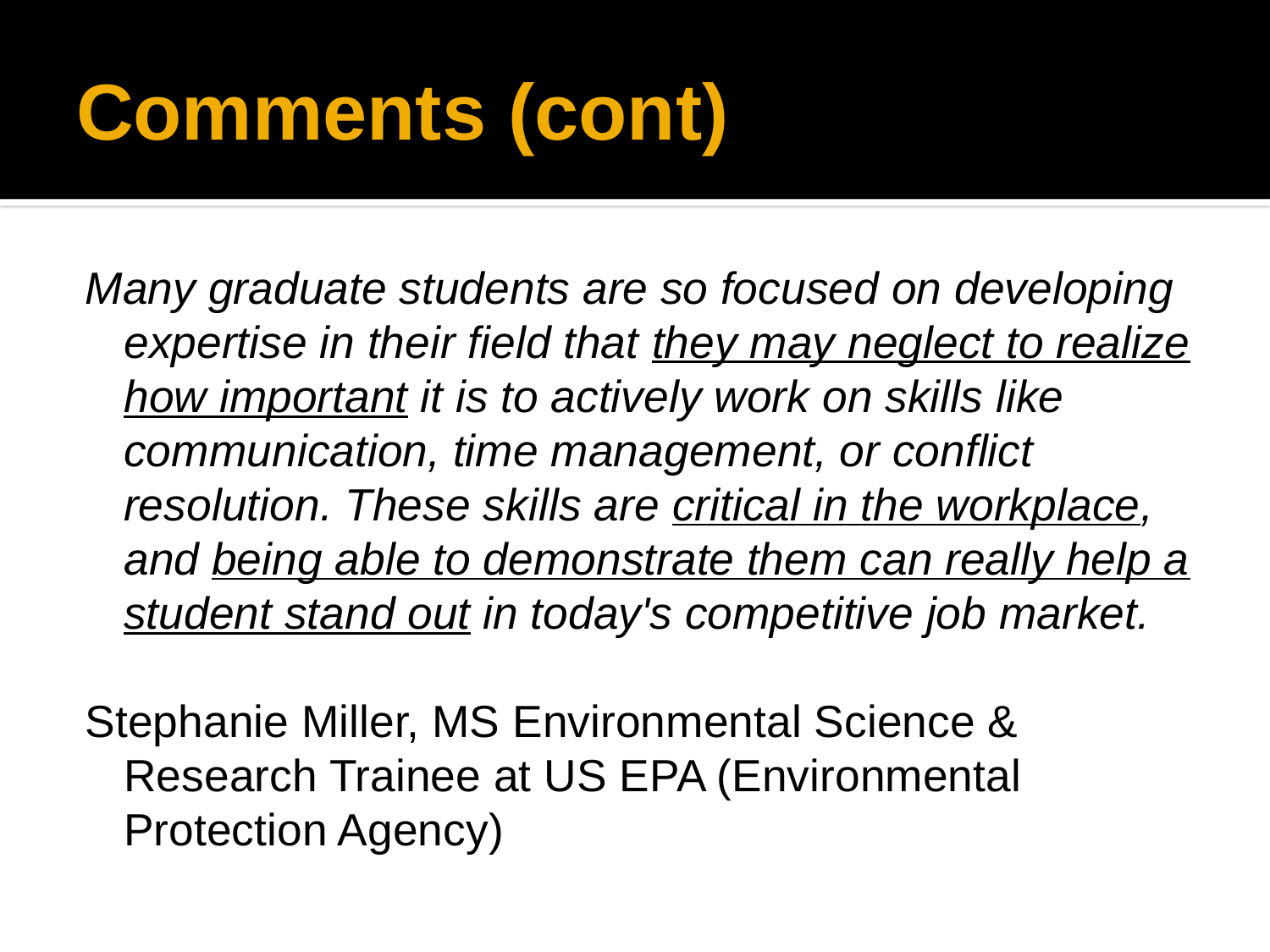

# Comments (cont)
Many graduate students are so focused on developing expertise in their field that they may neglect to realize how important it is to actively work on skills like communication, time management, or conflict resolution. These skills are critical in the workplace, and being able to demonstrate them can really help a student stand out in today's competitive job market.

Stephanie Miller, MS Environmental Science & Research Trainee at US EPA (Environmental Protection Agency)